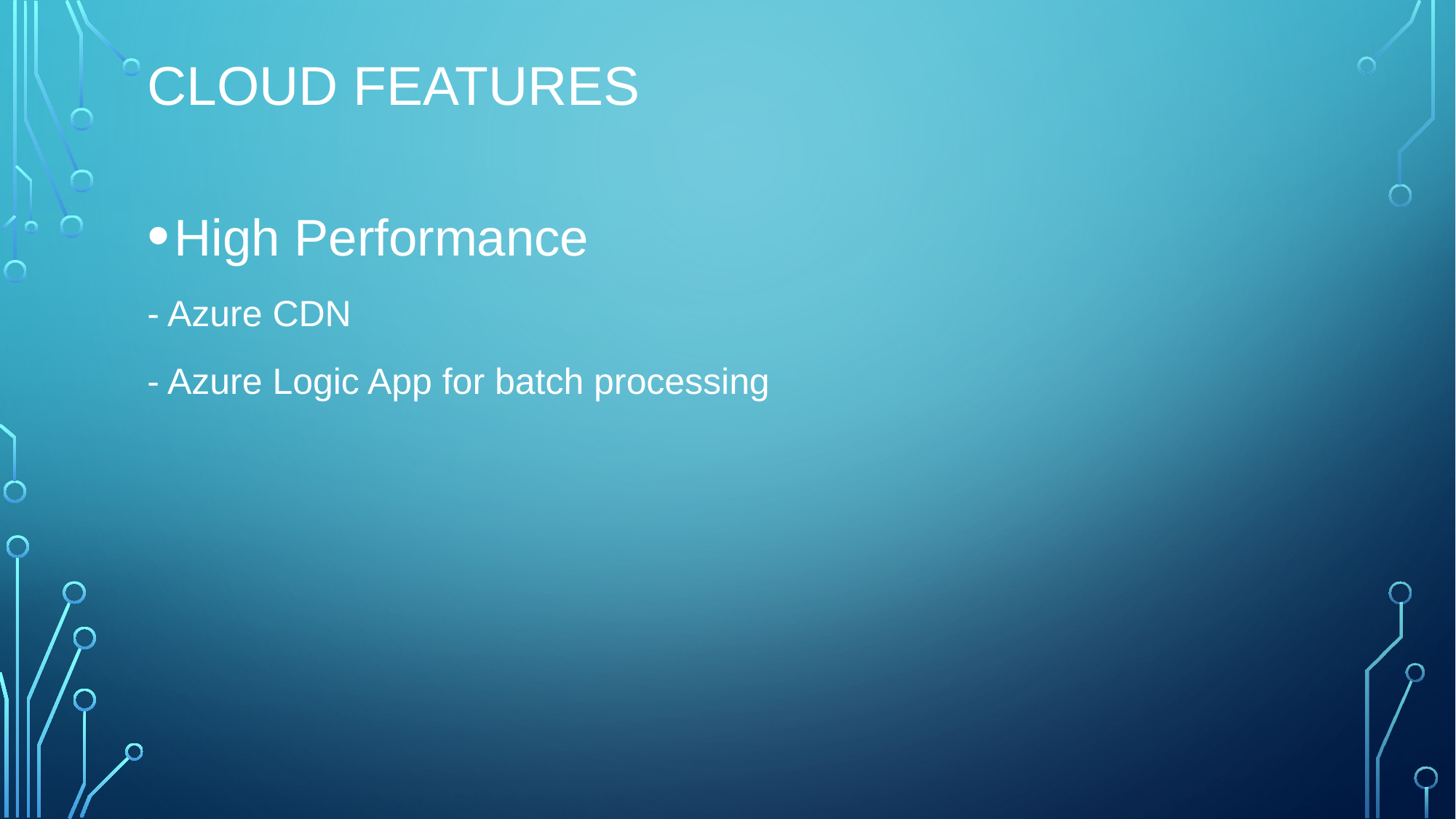

# Cloud Features
High Performance
- Azure CDN
- Azure Logic App for batch processing